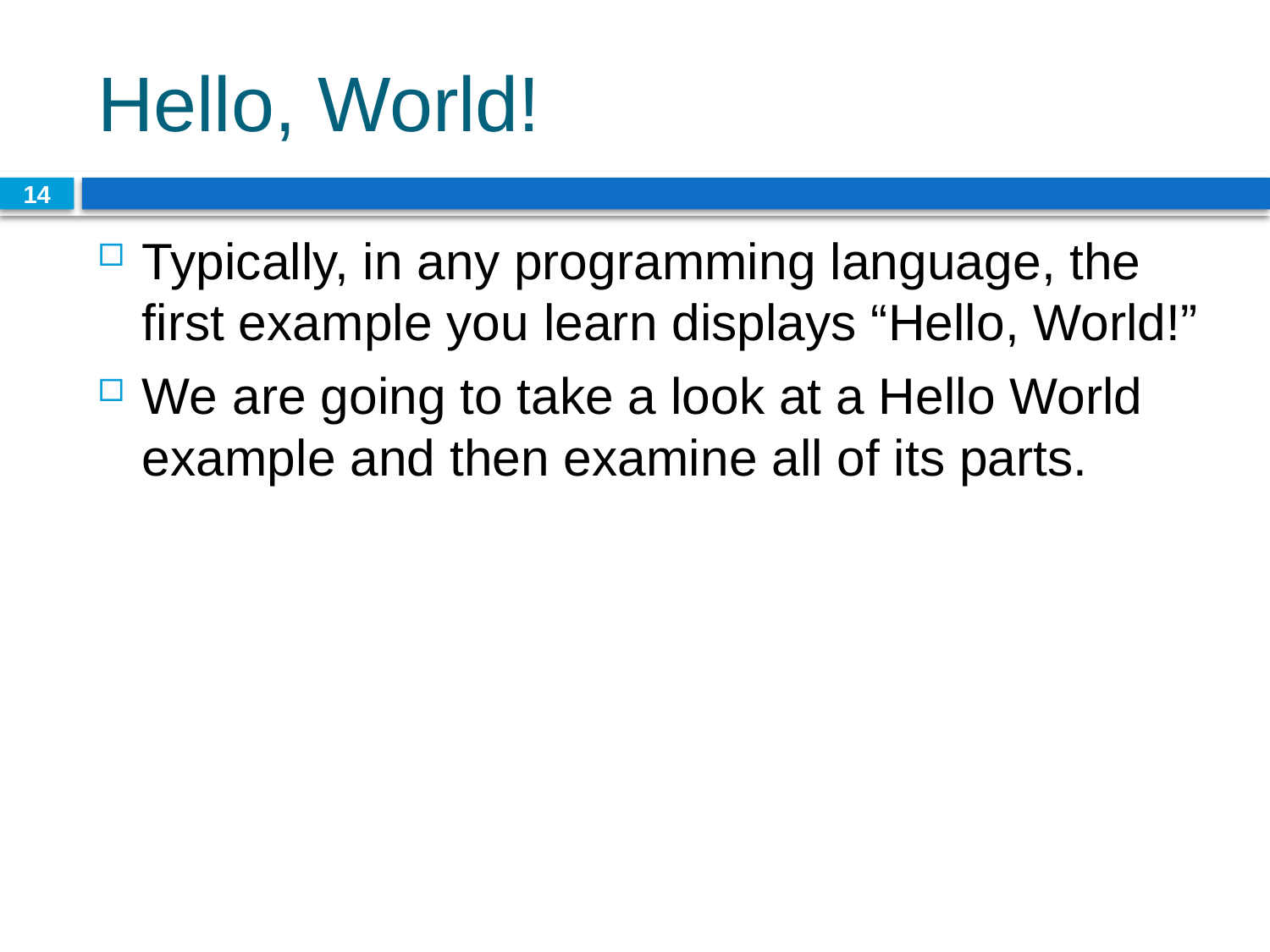

# Hello, World!
14
Typically, in any programming language, the first example you learn displays “Hello, World!”
We are going to take a look at a Hello World example and then examine all of its parts.